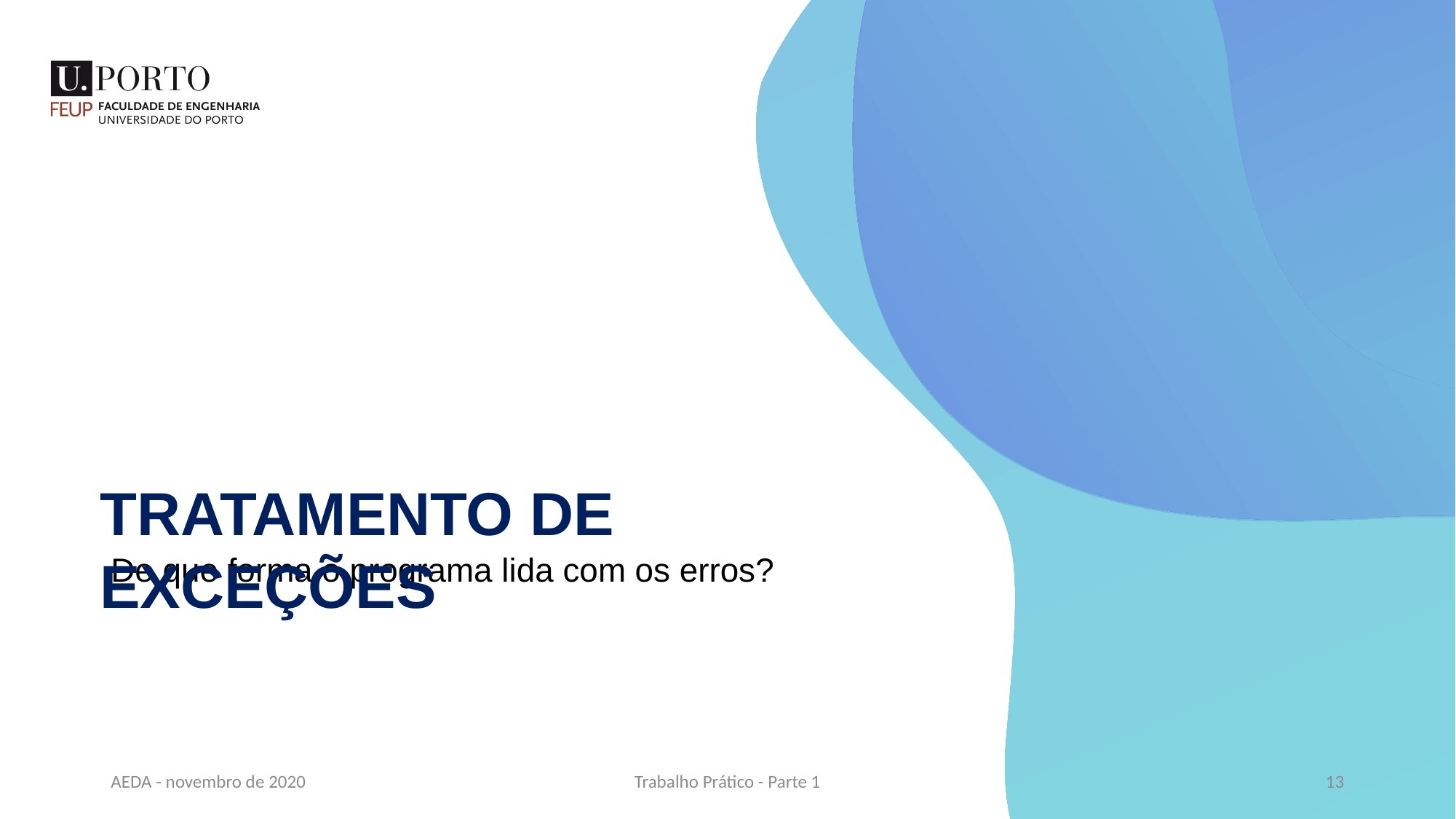

TRATAMENTO DE EXCEÇÕES
De que forma o programa lida com os erros?
AEDA - novembro de 2020
Trabalho Prático - Parte 1
13